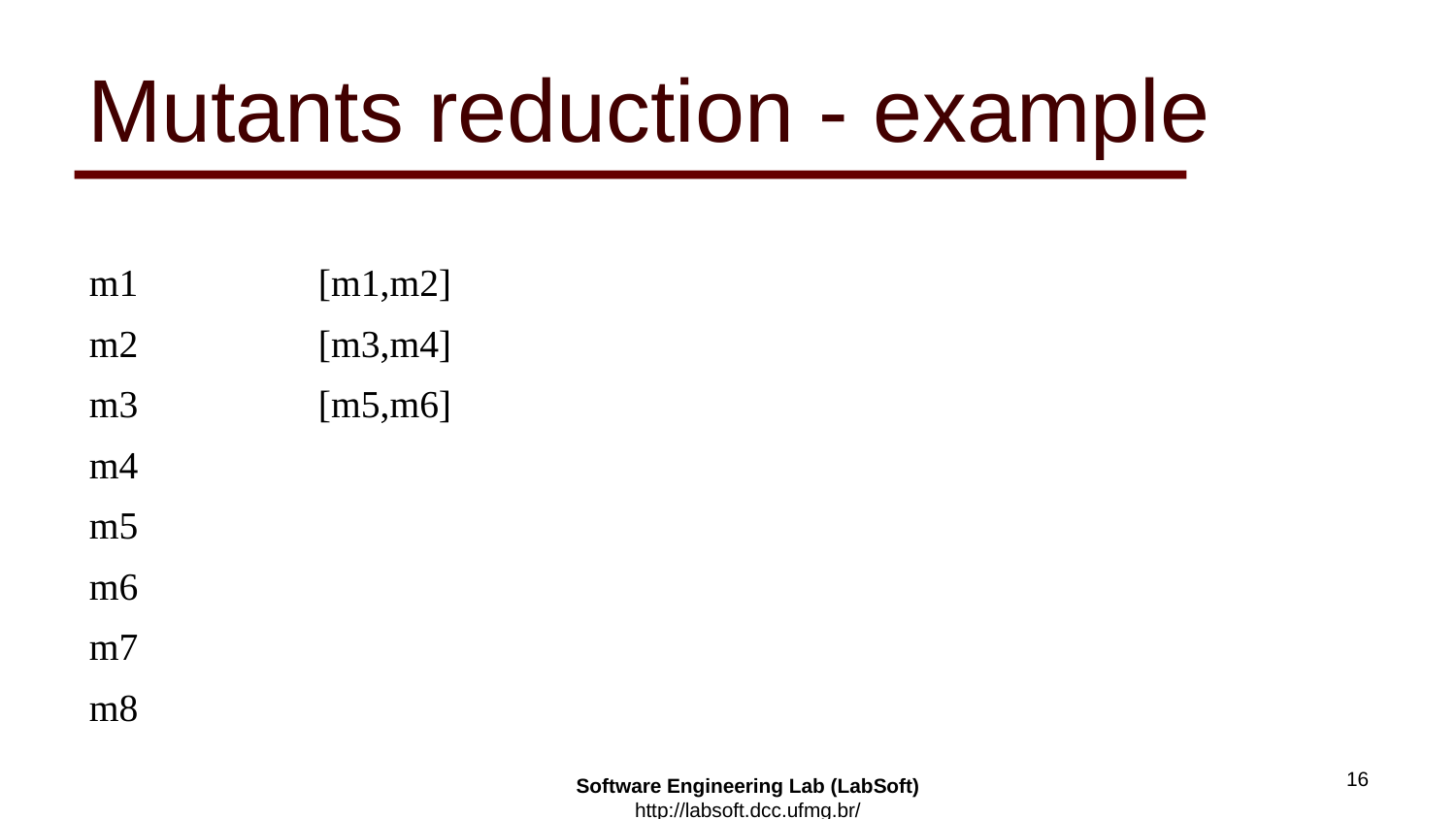

# Mutants reduction - example
| FOMs | SS2OMs |  |  |
| --- | --- | --- | --- |
| m1 | [m1,m2] |  |  |
| m2 | [m3,m4] |  |  |
| m3 | [m5,m6] |  |  |
| m4 |  |  |  |
| m5 |  |  |  |
| m6 |  |  |  |
| m7 |  |  |  |
| m8 |  |  |  |
16